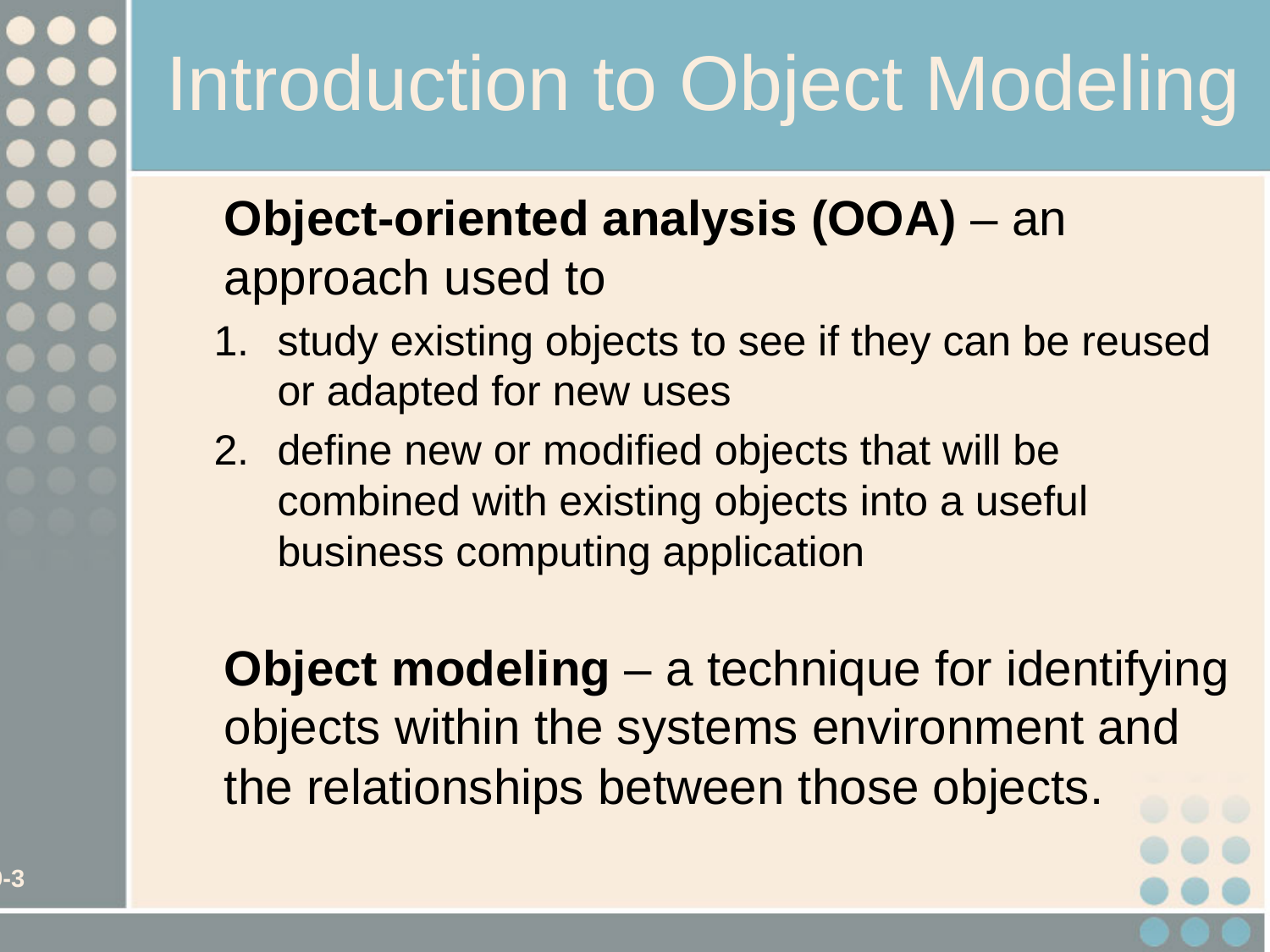

# Introduction to Object Modeling
	Object-oriented analysis (OOA) – an approach used to
study existing objects to see if they can be reused or adapted for new uses
define new or modified objects that will be combined with existing objects into a useful business computing application
	Object modeling – a technique for identifying objects within the systems environment and the relationships between those objects.